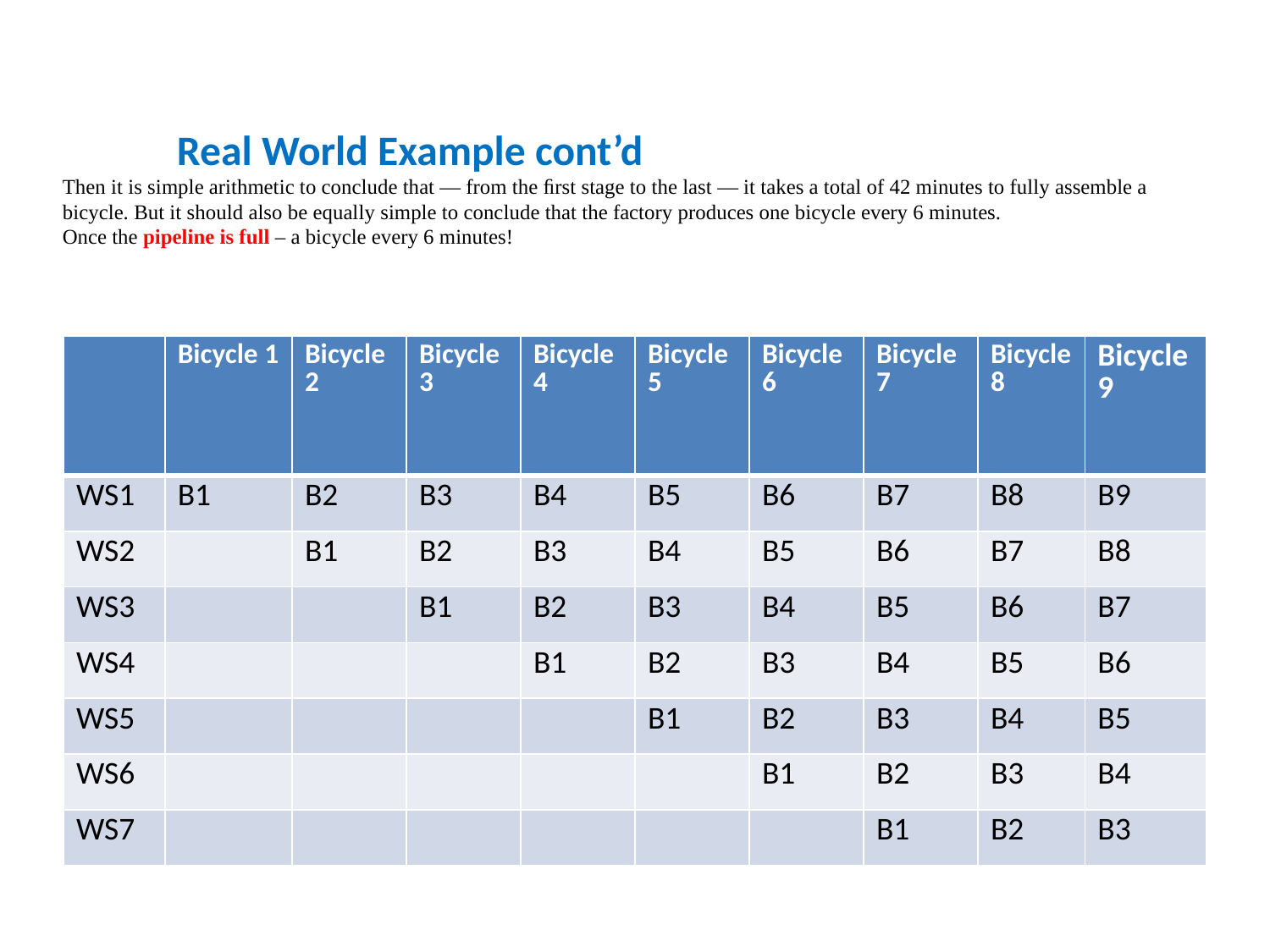

# Real World Example cont’d Then it is simple arithmetic to conclude that — from the ﬁrst stage to the last — it takes a total of 42 minutes to fully assemble a bicycle. But it should also be equally simple to conclude that the factory produces one bicycle every 6 minutes. Once the pipeline is full – a bicycle every 6 minutes!
|  | Bicycle 1 | Bicycle 2 | Bicycle 3 | Bicycle 4 | Bicycle 5 | Bicycle 6 | Bicycle 7 | Bicycle 8 | Bicycle 9 |
| --- | --- | --- | --- | --- | --- | --- | --- | --- | --- |
| WS1 | B1 | B2 | B3 | B4 | B5 | B6 | B7 | B8 | B9 |
| WS2 |  | B1 | B2 | B3 | B4 | B5 | B6 | B7 | B8 |
| WS3 |  |  | B1 | B2 | B3 | B4 | B5 | B6 | B7 |
| WS4 |  |  |  | B1 | B2 | B3 | B4 | B5 | B6 |
| WS5 |  |  |  |  | B1 | B2 | B3 | B4 | B5 |
| WS6 |  |  |  |  |  | B1 | B2 | B3 | B4 |
| WS7 |  |  |  |  |  |  | B1 | B2 | B3 |